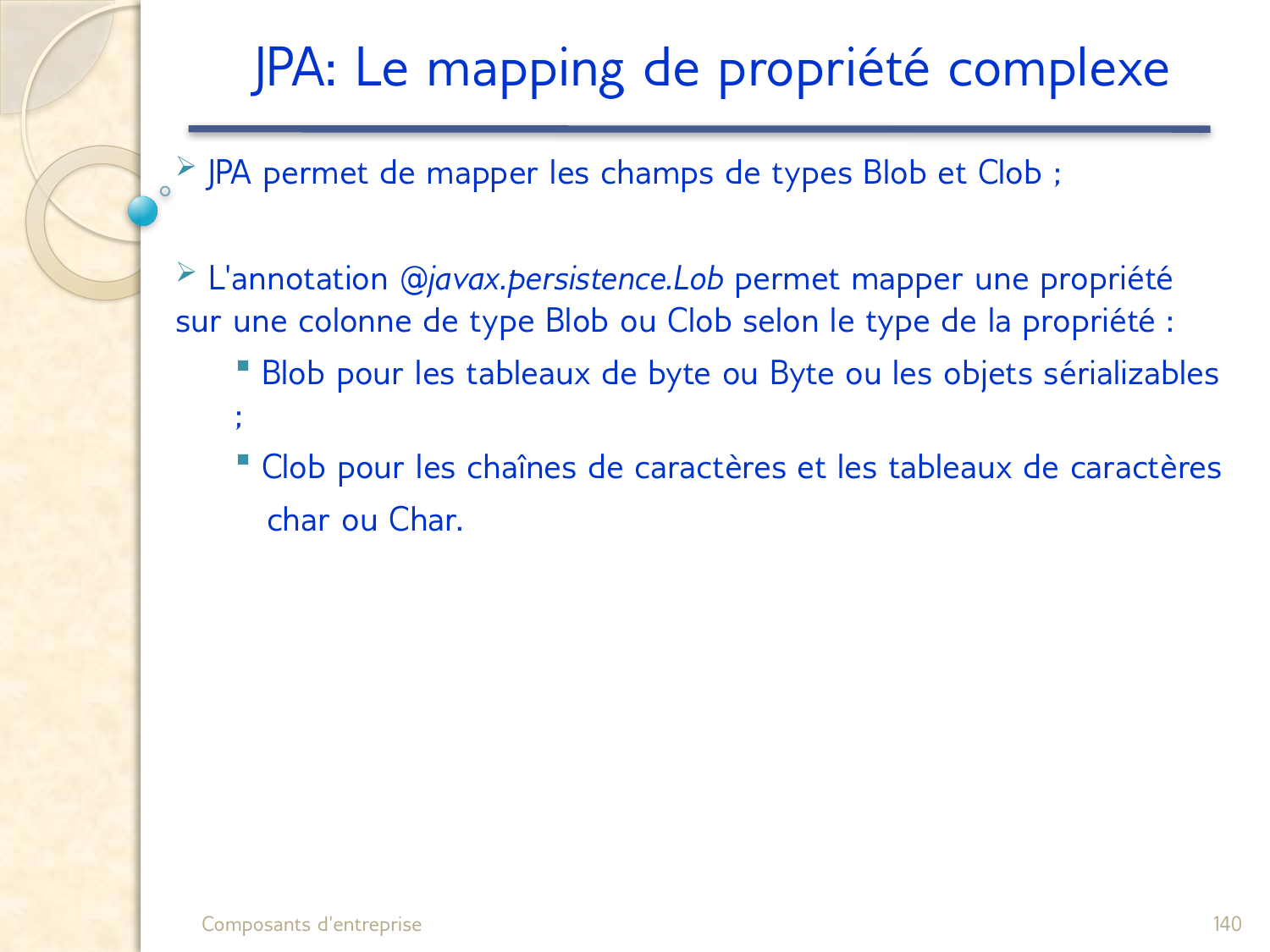

# JPA: Le mapping de propriété complexe
 JPA permet de mapper les champs de types Blob et Clob ;

 L'annotation @javax.persistence.Lob permet mapper une propriété sur une colonne de type Blob ou Clob selon le type de la propriété :
 Blob pour les tableaux de byte ou Byte ou les objets sérializables ;
 Clob pour les chaînes de caractères et les tableaux de caractères
   char ou Char.
Composants d'entreprise
140